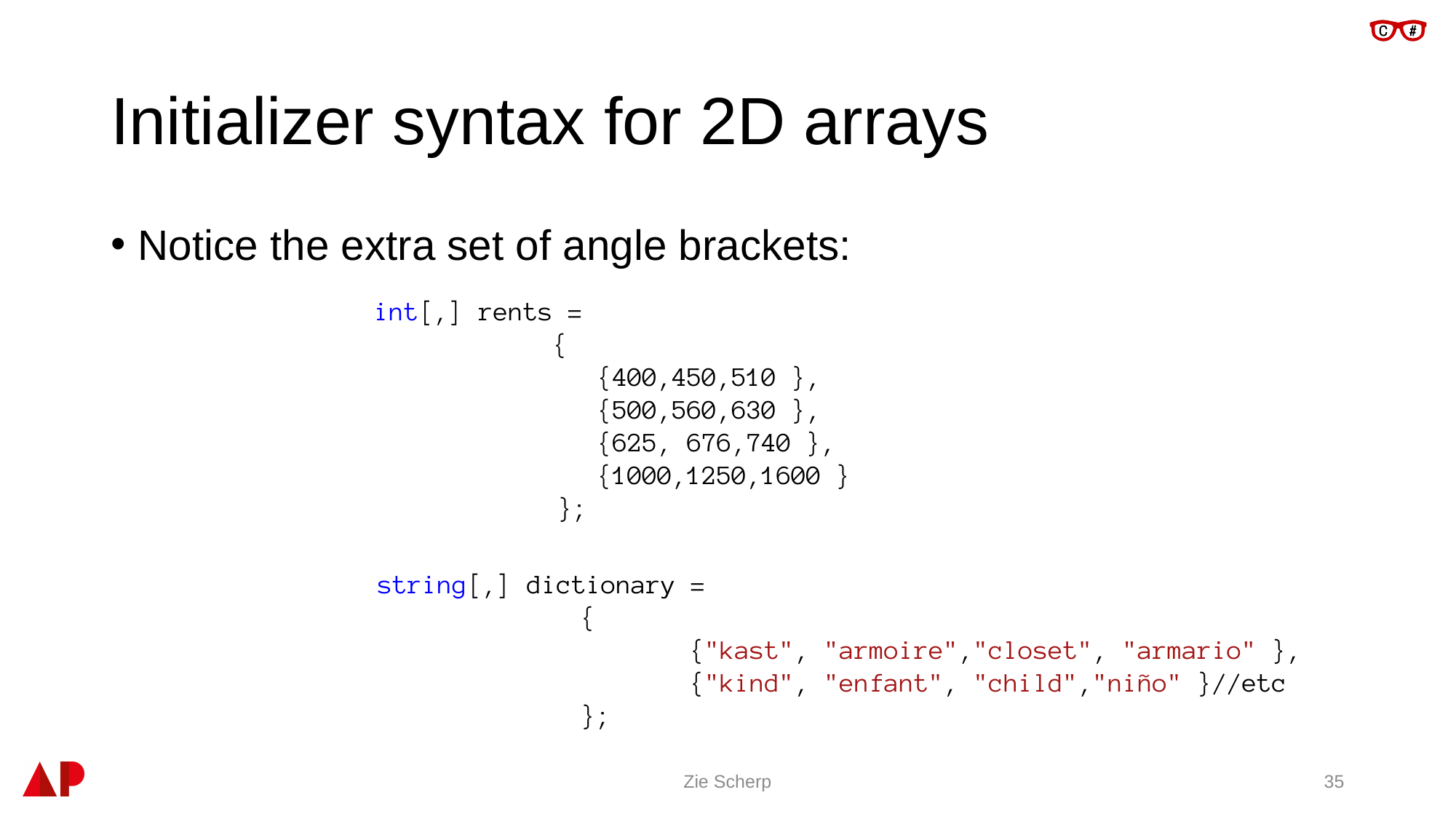

# Initializer syntax for 2D arrays
Notice the extra set of angle brackets:
int[,] rents =
            {
    {400,450,510 },
    {500,560,630 },
    {625, 676,740 },
    {1000,1250,1600 }
	     };
 string[,] dictionary =
            	{
			{"kast", "armoire","closet", "armario" },
			{"kind", "enfant", "child","niño" }//etc
		};
Zie Scherp
35